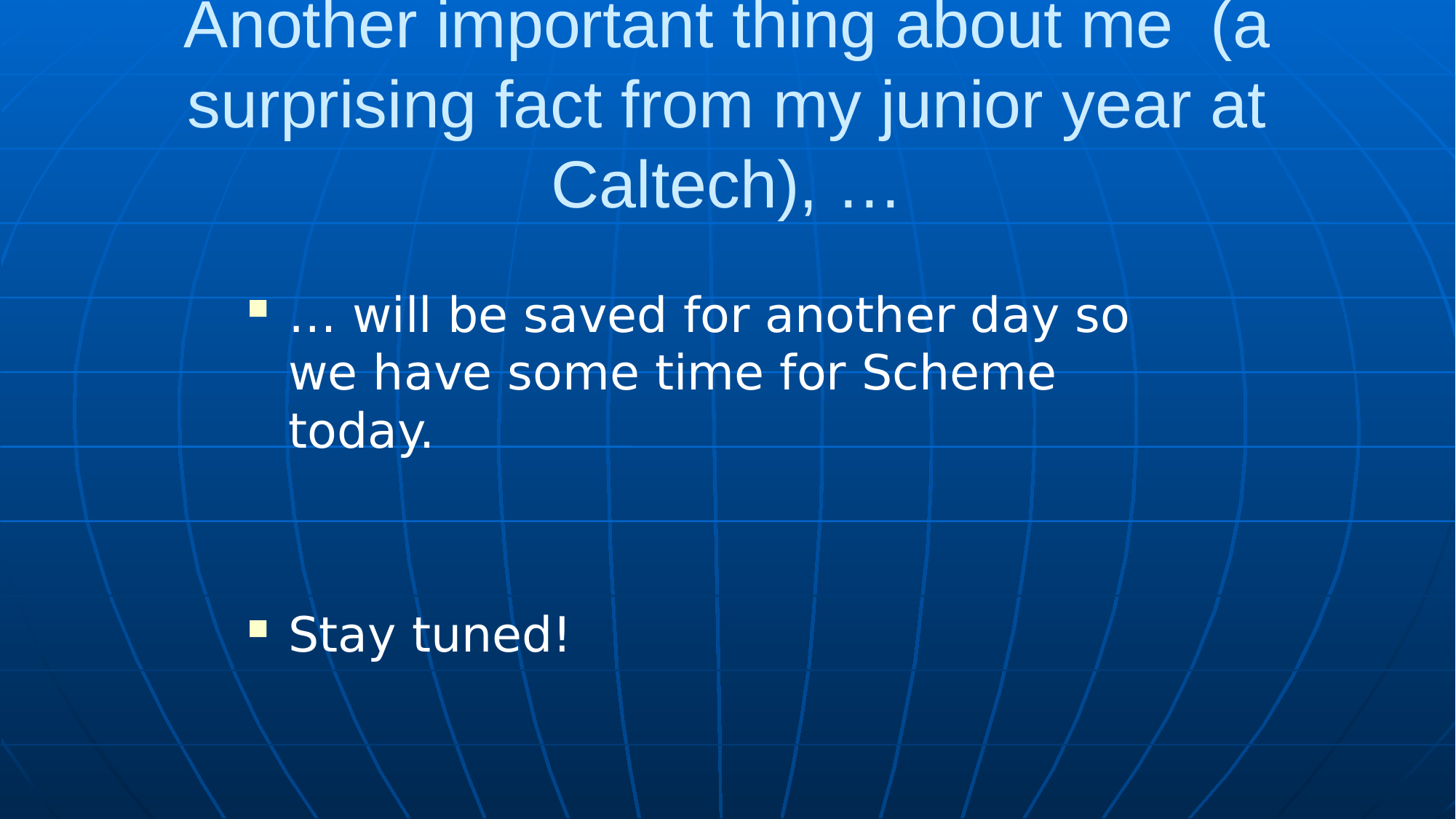

# Another important thing about me  (a surprising fact from my junior year at Caltech), …
… will be saved for another day so we have some time for Scheme today.

Stay tuned!